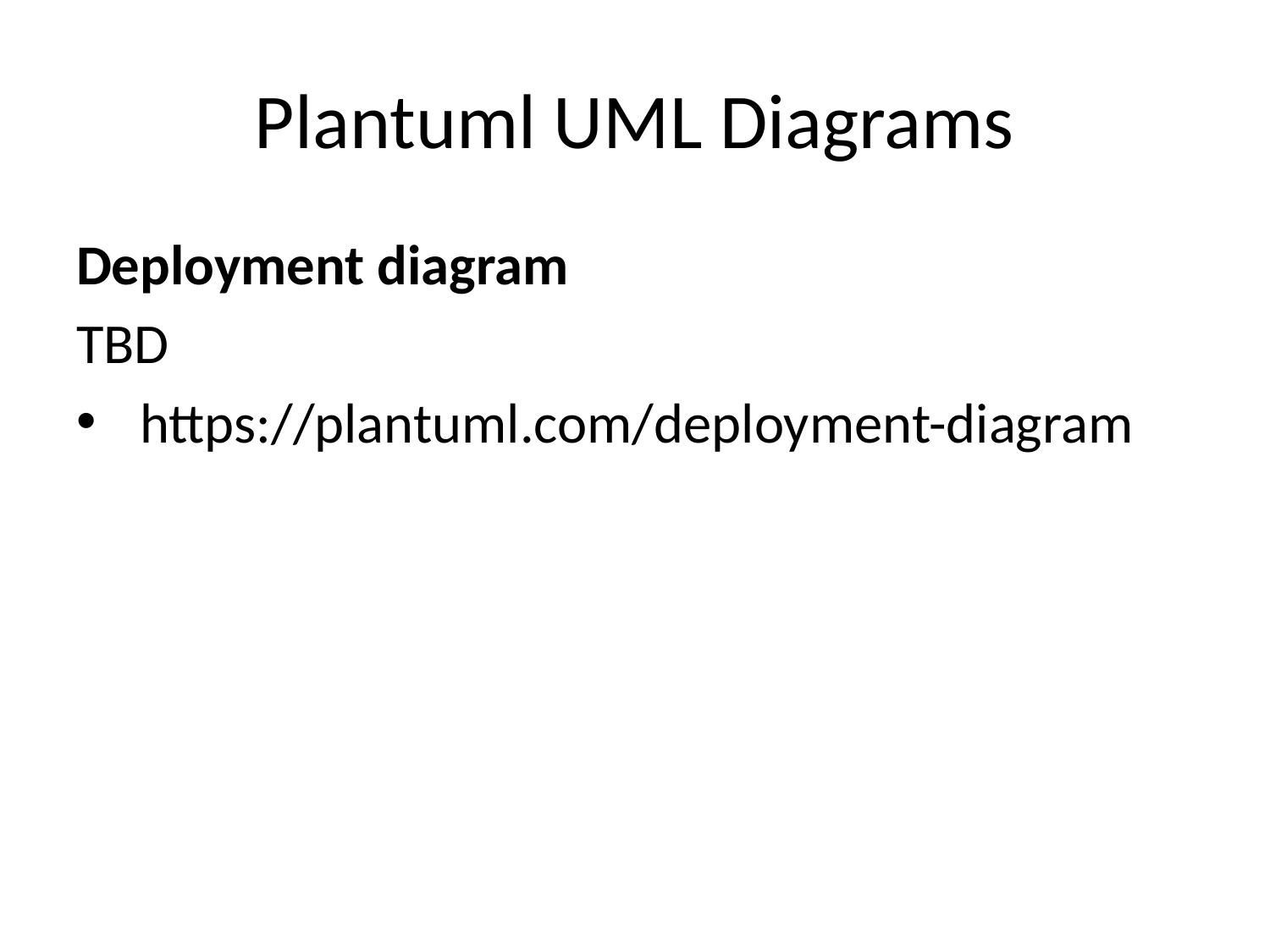

# Plantuml UML Diagrams
Deployment diagram
TBD
https://plantuml.com/deployment-diagram